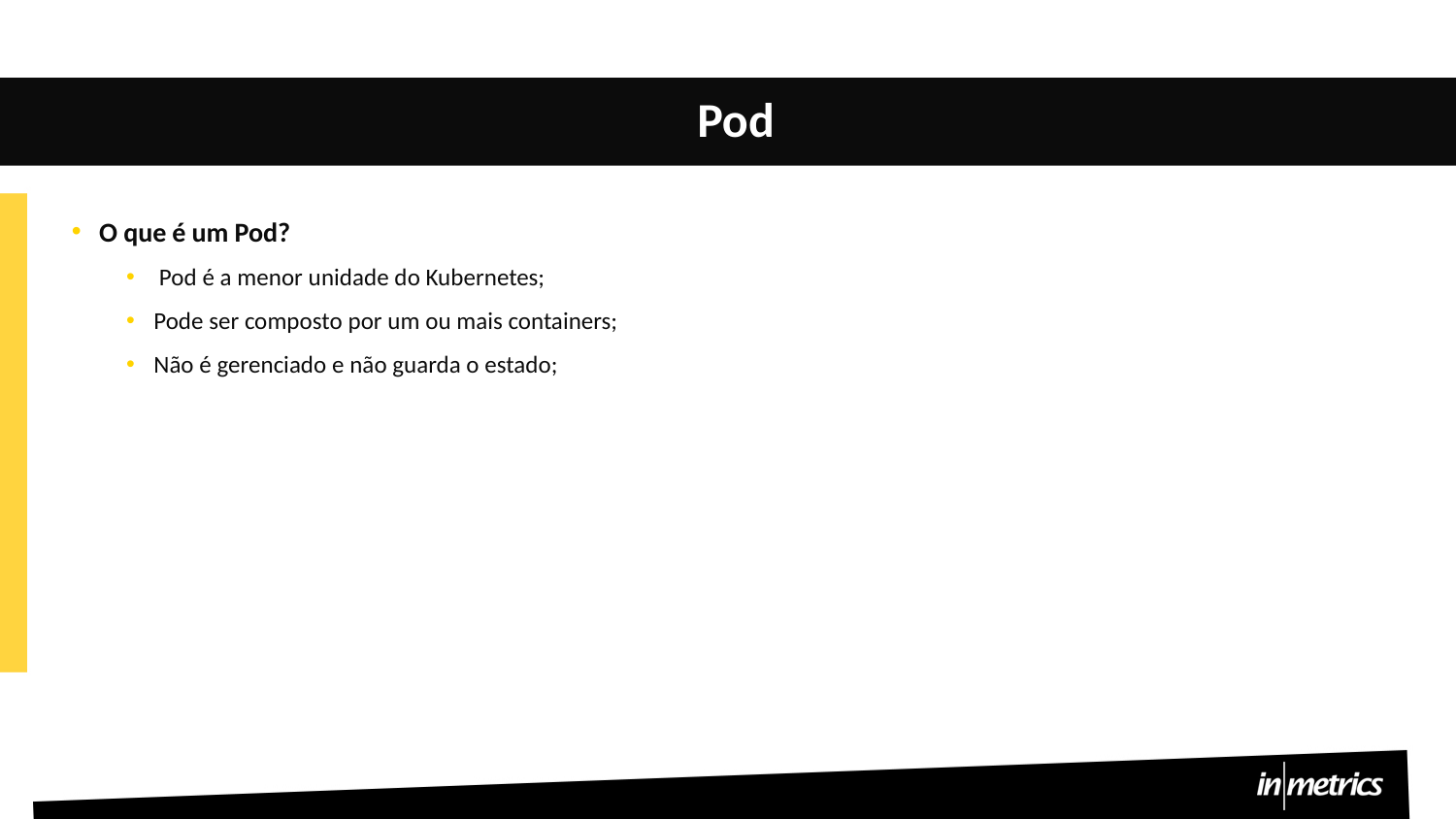

# Pod

O que é um Pod?
 Pod é a menor unidade do Kubernetes;
Pode ser composto por um ou mais containers;
Não é gerenciado e não guarda o estado;